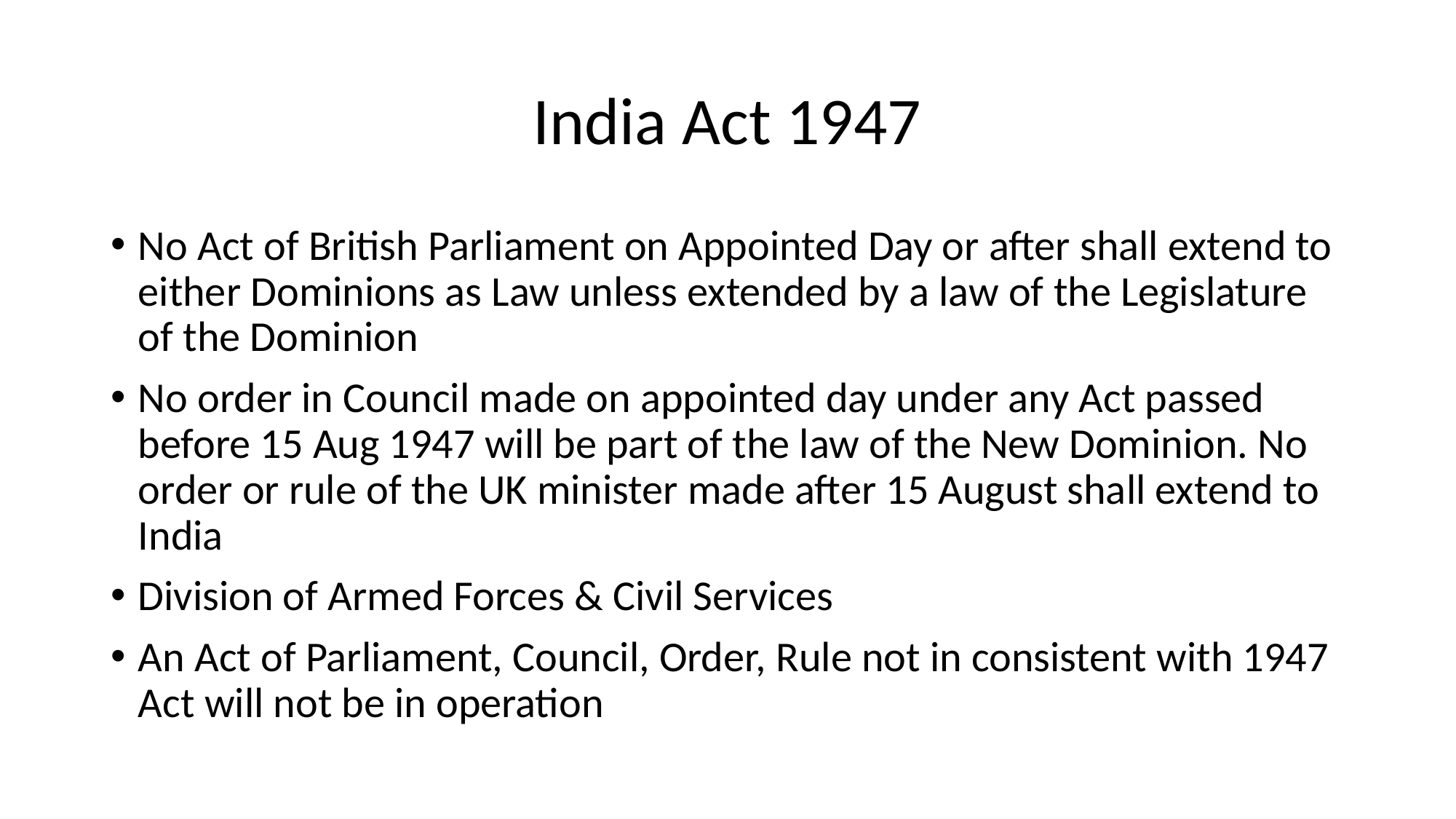

# India Act 1947
No Act of British Parliament on Appointed Day or after shall extend to either Dominions as Law unless extended by a law of the Legislature of the Dominion
No order in Council made on appointed day under any Act passed before 15 Aug 1947 will be part of the law of the New Dominion. No order or rule of the UK minister made after 15 August shall extend to India
Division of Armed Forces & Civil Services
An Act of Parliament, Council, Order, Rule not in consistent with 1947 Act will not be in operation